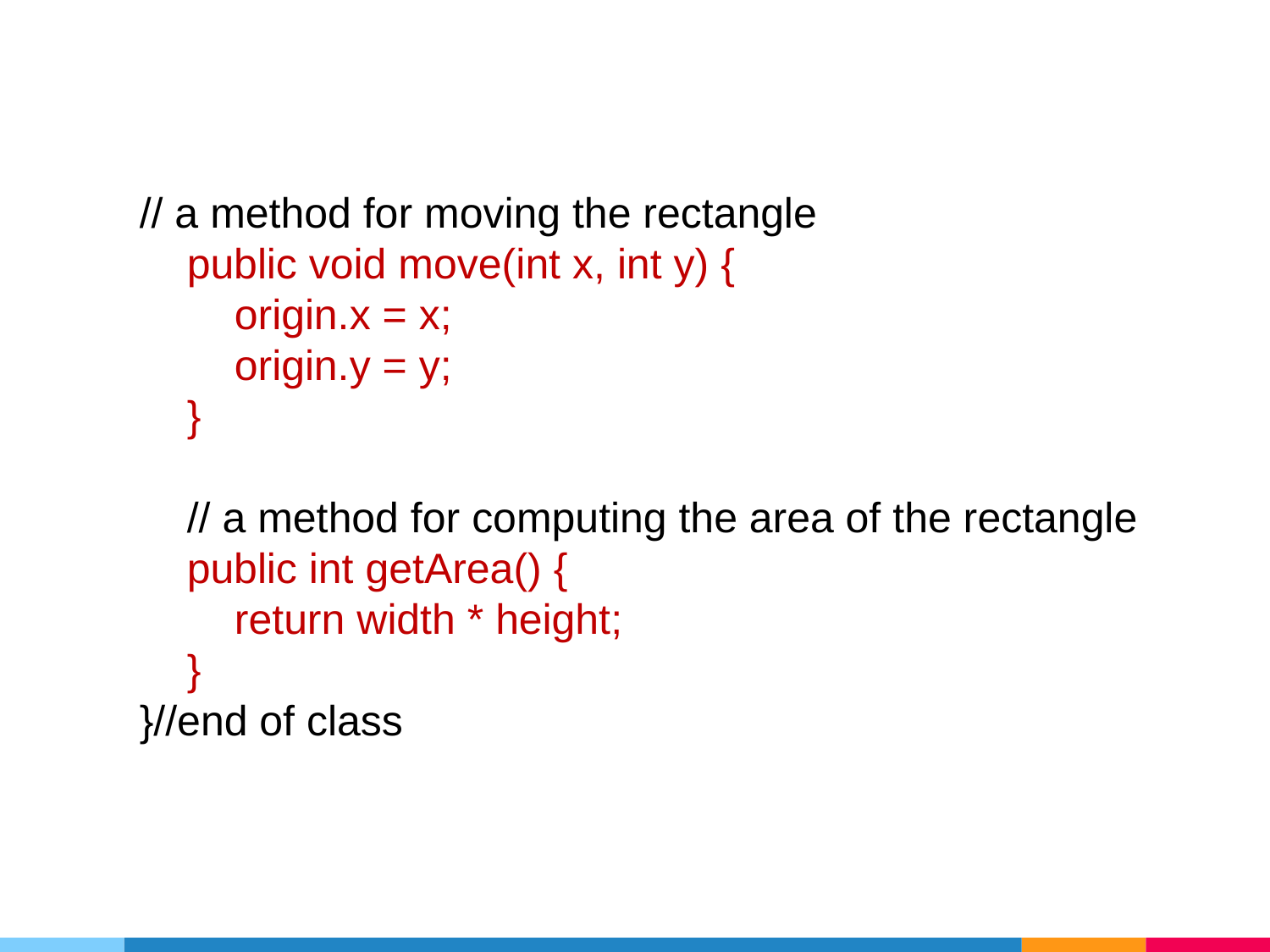

// a method for moving the rectangle
    public void move(int x, int y) {
        origin.x = x;
        origin.y = y;
    }

    // a method for computing the area of the rectangle
    public int getArea() {
        return width * height;
    }
}//end of class